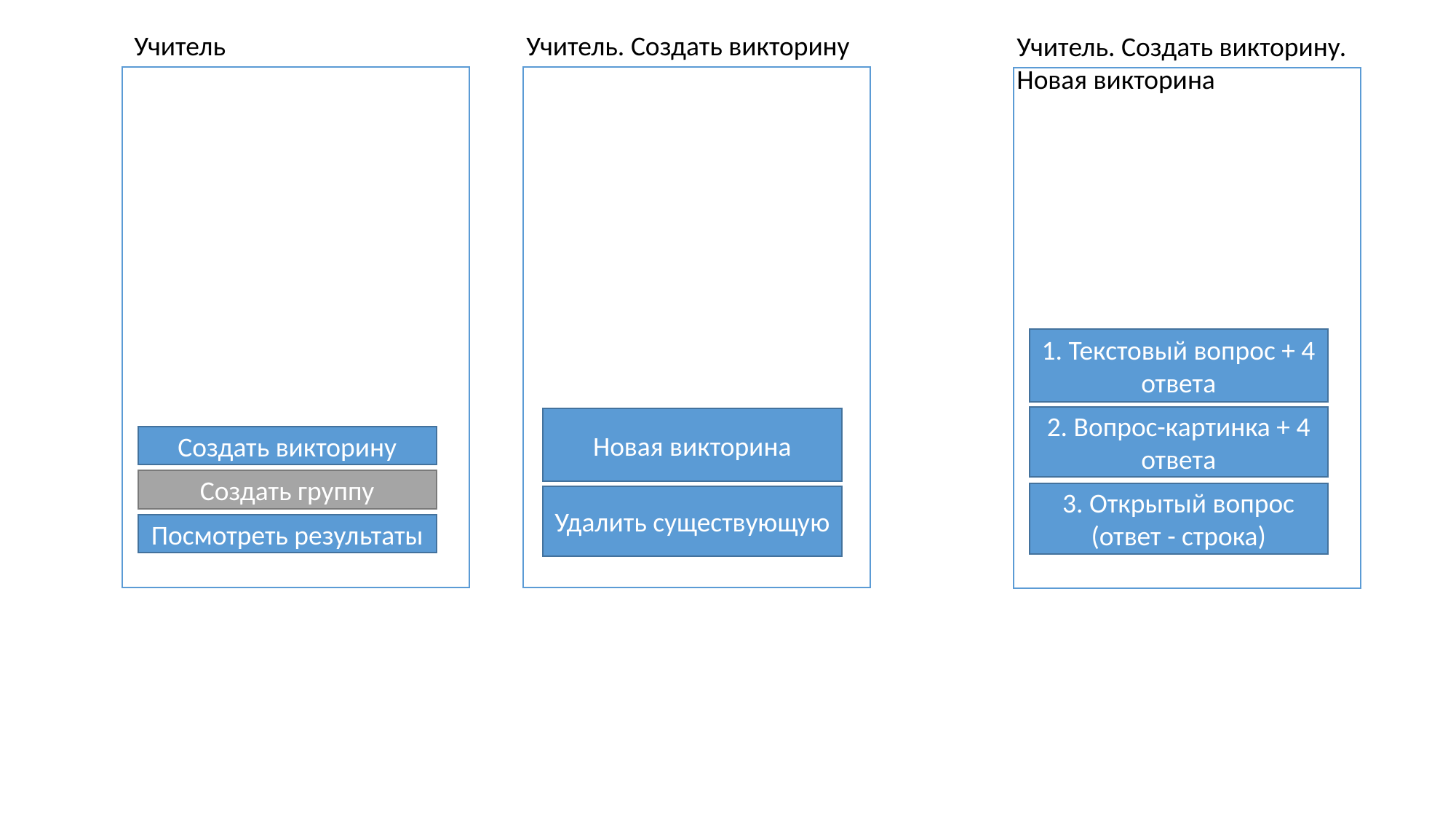

Учитель
Учитель. Создать викторину

Учитель. Создать викторину.
Новая викторина

1. Текстовый вопрос + 4 ответа
2. Вопрос-картинка + 4 ответа
Новая викторина
Создать викторину
Создать группу
3. Открытый вопрос (ответ - строка)
Удалить существующую
Посмотреть результаты